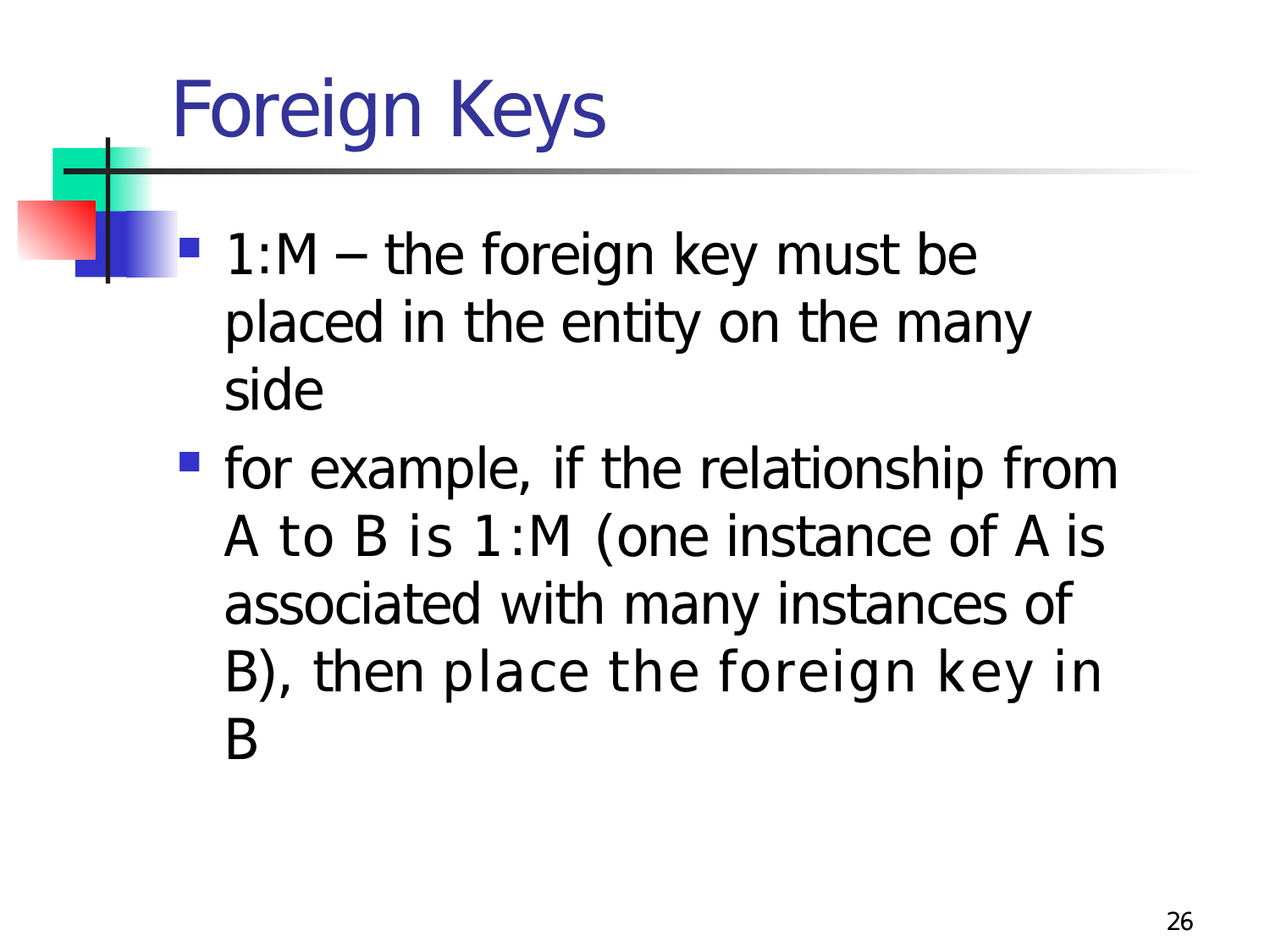

# Foreign Keys
1:M – the foreign key must be placed in the entity on the many side
for example, if the relationship from A to B is 1:M (one instance of A is associated with many instances of B), then place the foreign key in B
26